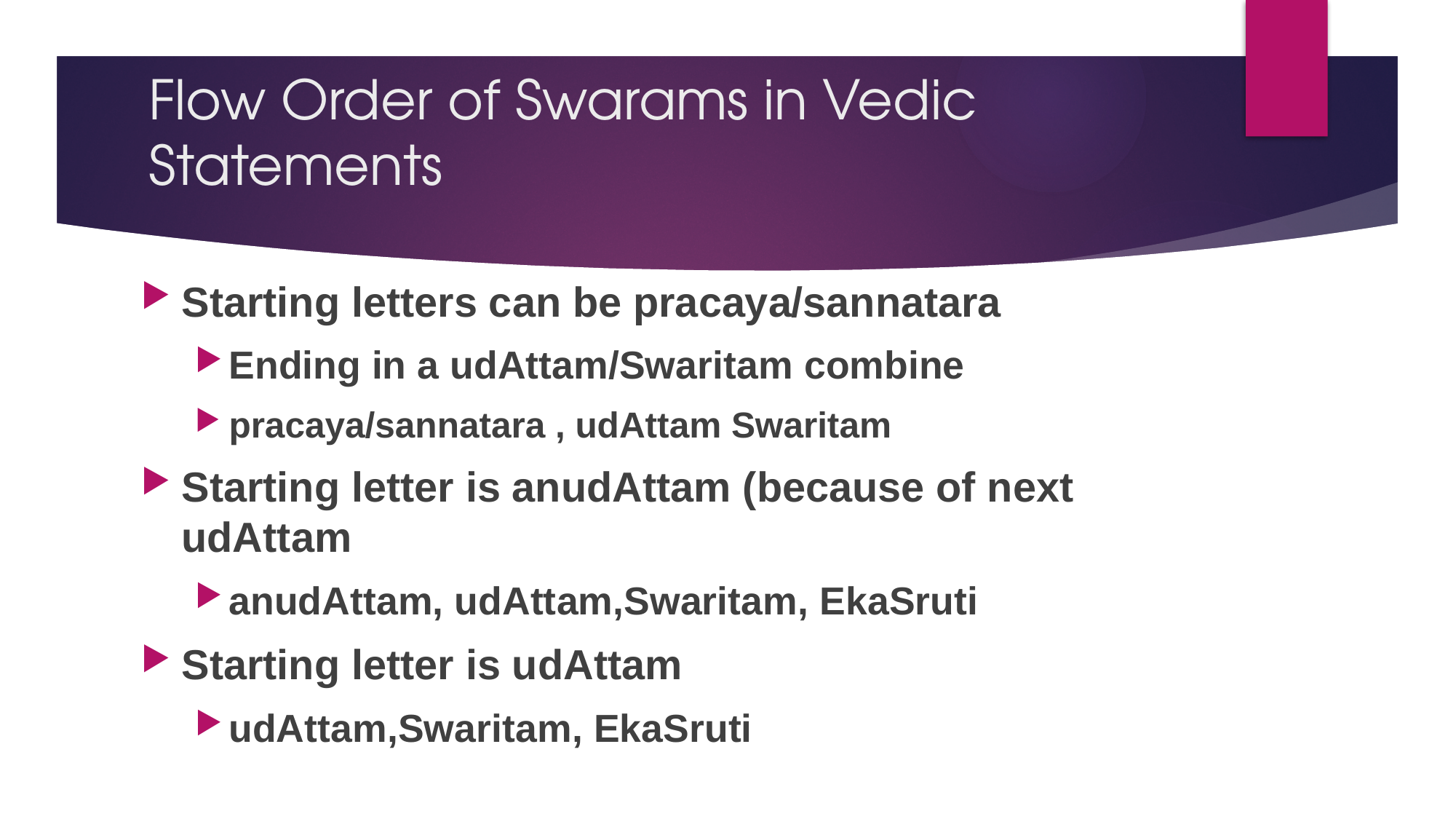

# Flow Order of Swarams in Vedic Statements
Starting letters can be pracaya/sannatara
Ending in a udAttam/Swaritam combine
pracaya/sannatara , udAttam Swaritam
Starting letter is anudAttam (because of next udAttam
anudAttam, udAttam,Swaritam, EkaSruti
Starting letter is udAttam
udAttam,Swaritam, EkaSruti